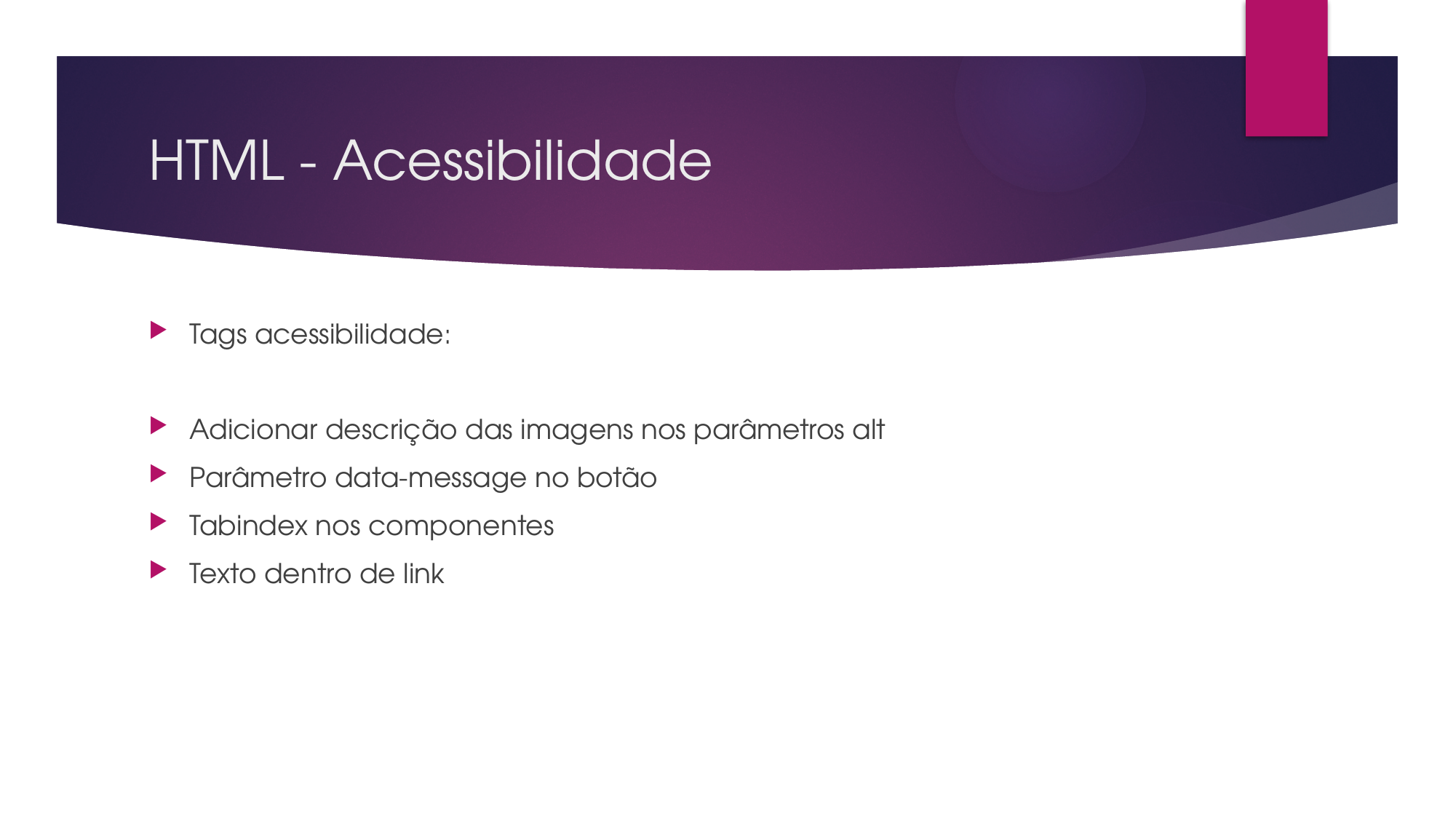

# HTML - Acessibilidade
Tags acessibilidade:

Adicionar descrição das imagens nos parâmetros alt
Parâmetro data-message no botão
Tabindex nos componentes
Texto dentro de link